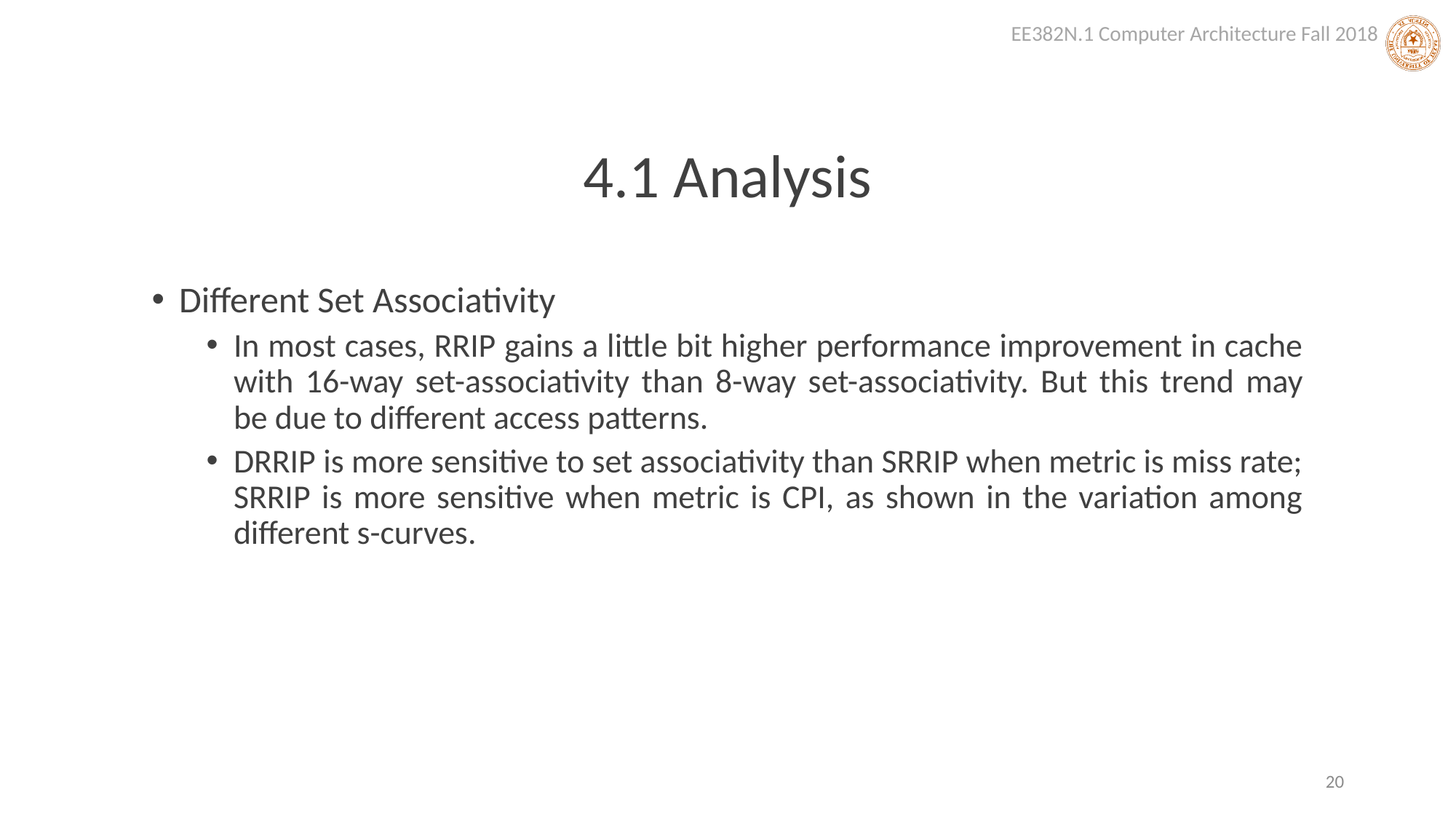

# 4.1 Analysis
Different Set Associativity
In most cases, RRIP gains a little bit higher performance improvement in cache with 16-way set-associativity than 8-way set-associativity. But this trend may be due to different access patterns.
DRRIP is more sensitive to set associativity than SRRIP when metric is miss rate; SRRIP is more sensitive when metric is CPI, as shown in the variation among different s-curves.
20